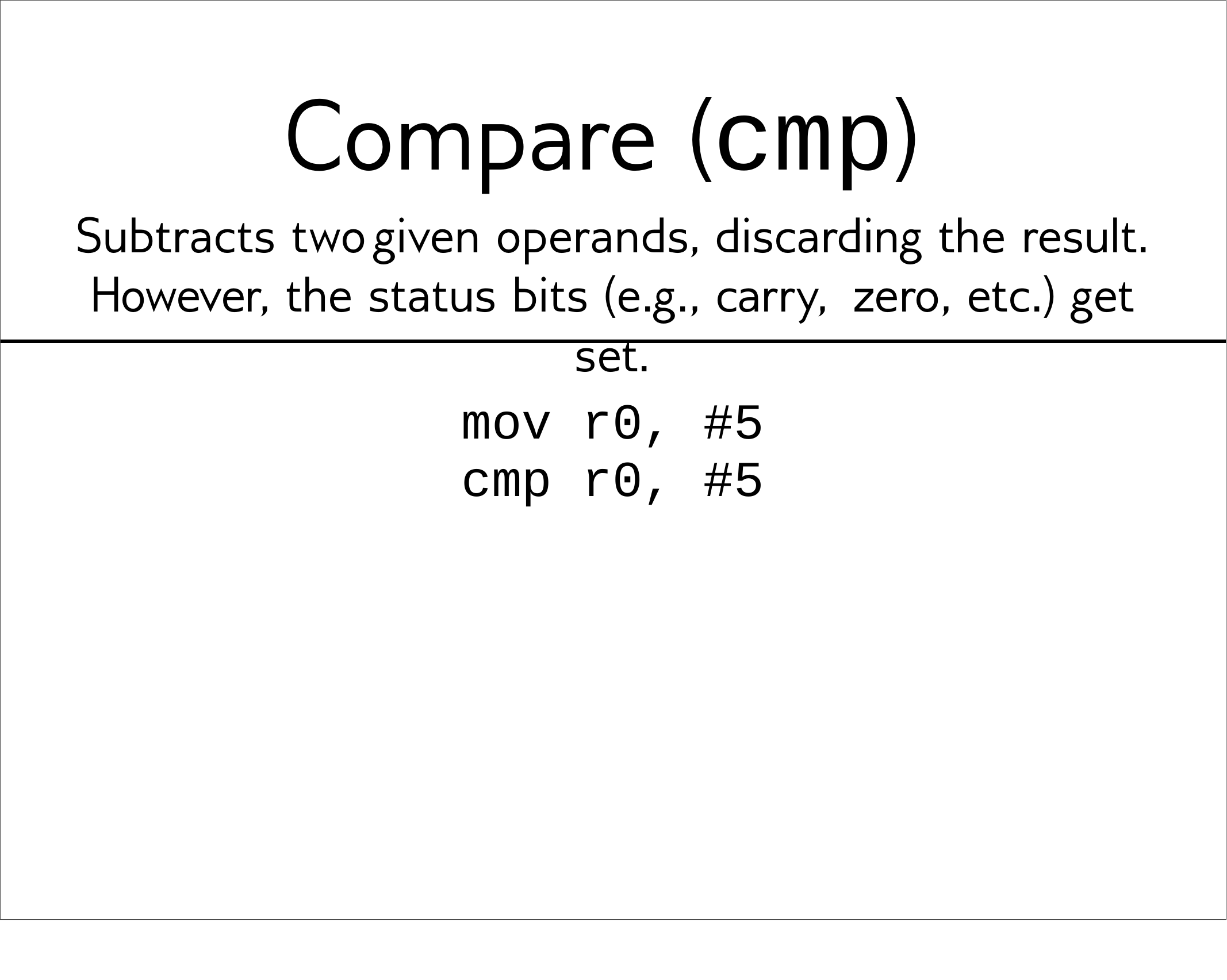

# Compare (cmp)
Subtracts two	given operands, discarding the result.
However, the status bits (e.g., carry,  zero, etc.) get set.

| mov | r0, | #5 |
| --- | --- | --- |
| cmp | r0, | #5 |